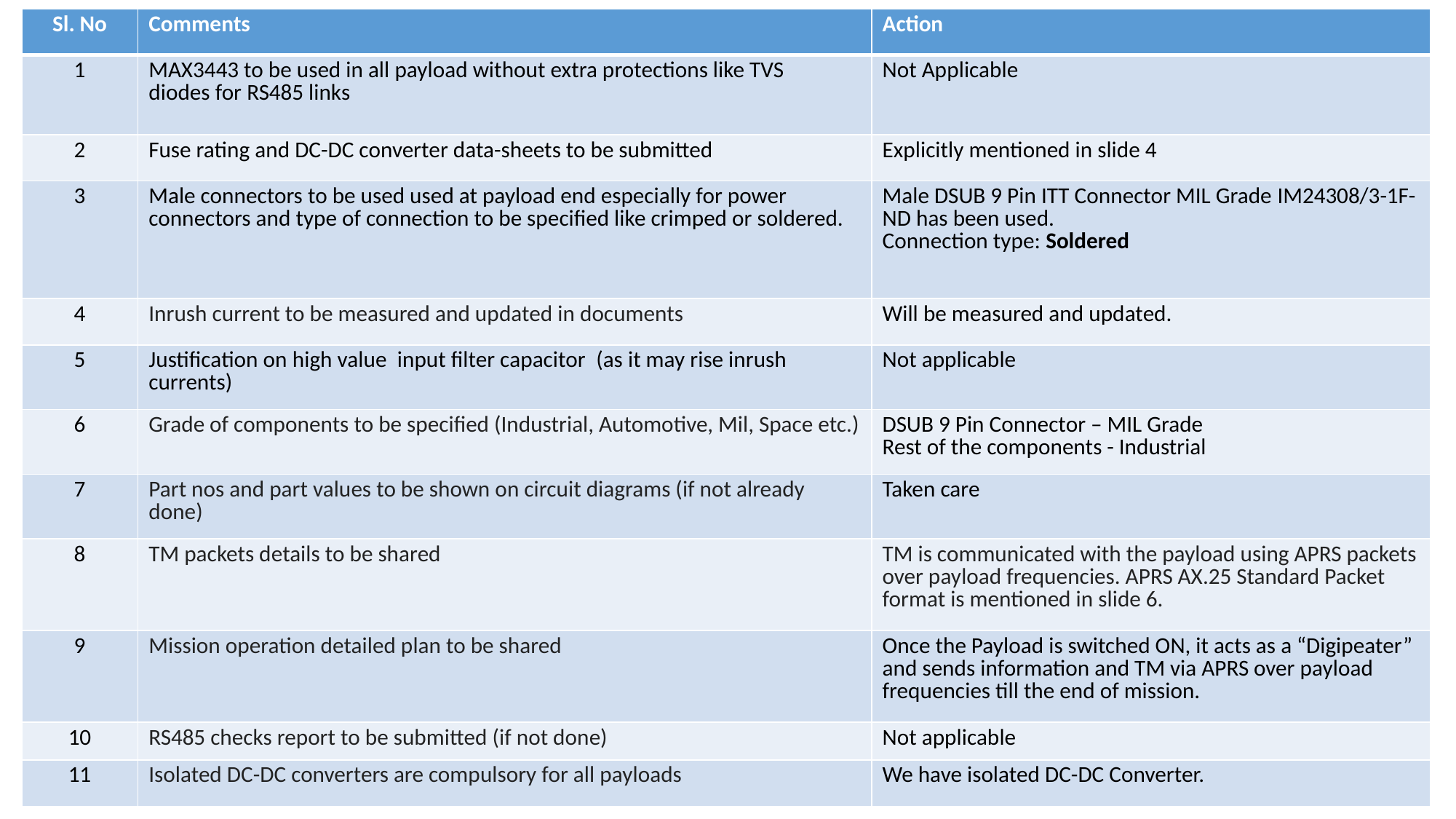

| Sl. No | Comments | Action |
| --- | --- | --- |
| 1 | MAX3443 to be used in all payload without extra protections like TVS diodes for RS485 links | Not Applicable |
| 2 | Fuse rating and DC-DC converter data-sheets to be submitted | Explicitly mentioned in slide 4 |
| 3 | Male connectors to be used used at payload end especially for power connectors and type of connection to be specified like crimped or soldered. | Male DSUB 9 Pin ITT Connector MIL Grade IM24308/3-1F-ND has been used. Connection type: Soldered |
| 4 | Inrush current to be measured and updated in documents | Will be measured and updated. |
| 5 | Justification on high value  input filter capacitor  (as it may rise inrush currents) | Not applicable |
| 6 | Grade of components to be specified (Industrial, Automotive, Mil, Space etc.) | DSUB 9 Pin Connector – MIL Grade Rest of the components - Industrial |
| 7 | Part nos and part values to be shown on circuit diagrams (if not already done) | Taken care |
| 8 | TM packets details to be shared | TM is communicated with the payload using APRS packets over payload frequencies. APRS AX.25 Standard Packet format is mentioned in slide 6. |
| 9 | Mission operation detailed plan to be shared | Once the Payload is switched ON, it acts as a “Digipeater” and sends information and TM via APRS over payload frequencies till the end of mission. |
| 10 | RS485 checks report to be submitted (if not done) | Not applicable |
| 11 | Isolated DC-DC converters are compulsory for all payloads | We have isolated DC-DC Converter. |